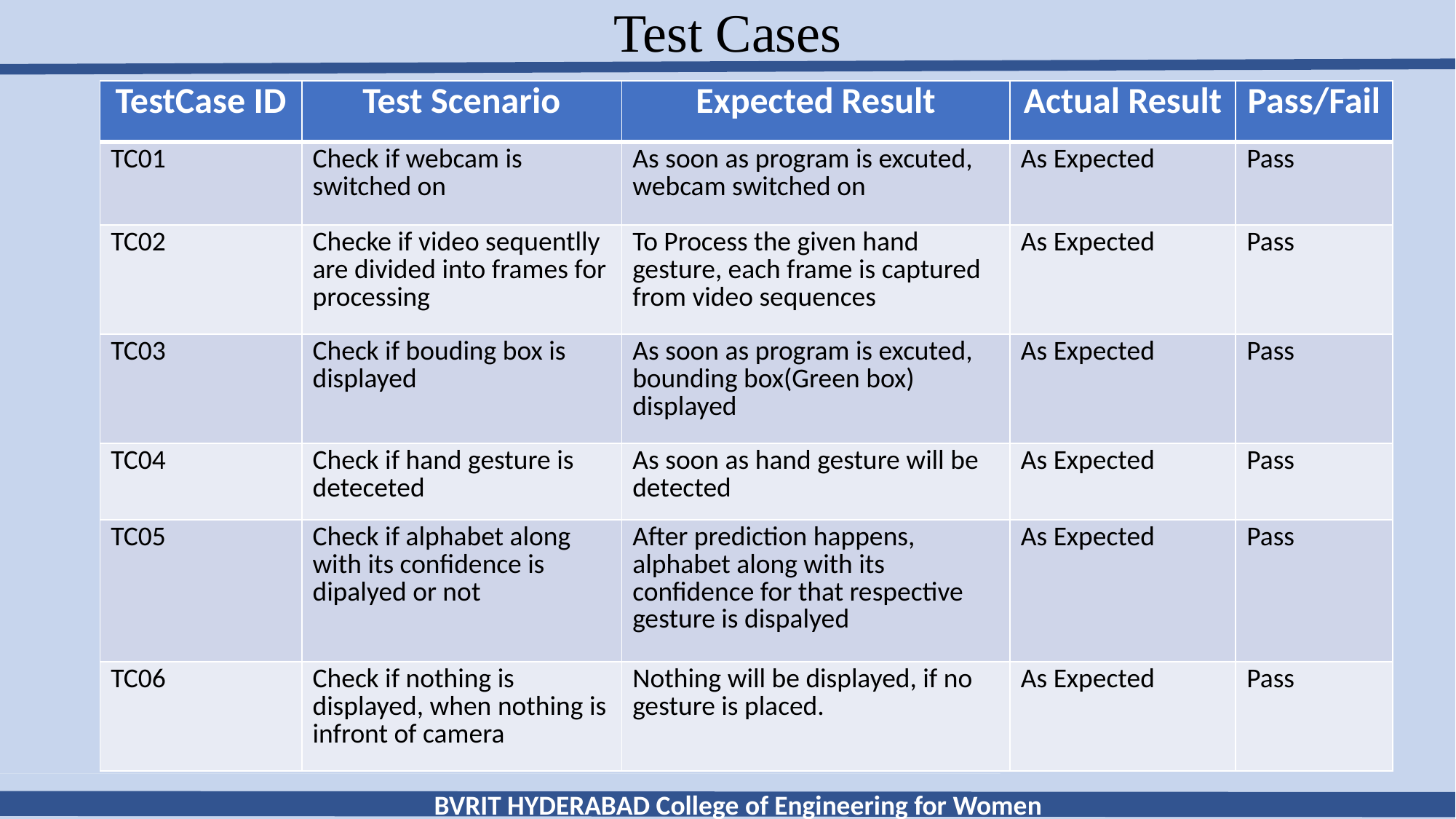

# Test Cases
| TestCase ID | Test Scenario | Expected Result | Actual Result | Pass/Fail |
| --- | --- | --- | --- | --- |
| TC01 | Check if webcam is switched on | As soon as program is excuted, webcam switched on | As Expected | Pass |
| TC02 | Checke if video sequentlly are divided into frames for processing | To Process the given hand gesture, each frame is captured from video sequences | As Expected | Pass |
| TC03 | Check if bouding box is displayed | As soon as program is excuted, bounding box(Green box) displayed | As Expected | Pass |
| TC04 | Check if hand gesture is deteceted | As soon as hand gesture will be detected | As Expected | Pass |
| TC05 | Check if alphabet along with its confidence is dipalyed or not | After prediction happens, alphabet along with its confidence for that respective gesture is dispalyed | As Expected | Pass |
| TC06 | Check if nothing is displayed, when nothing is infront of camera | Nothing will be displayed, if no gesture is placed. | As Expected | Pass |
BVRIT HYDERABAD College of Engineering for Women